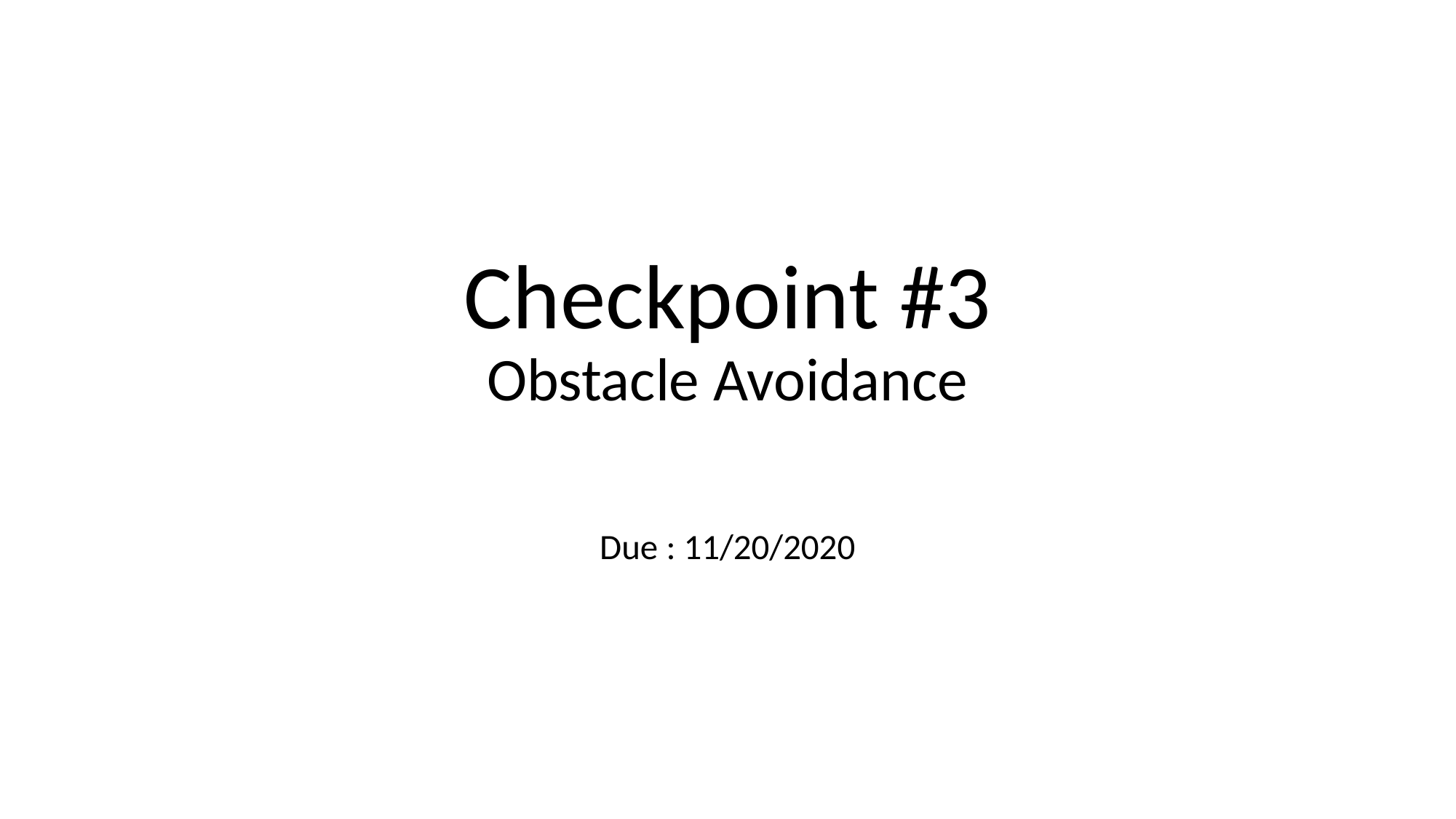

# Checkpoint #3 Obstacle Avoidance
Due : 11/20/2020